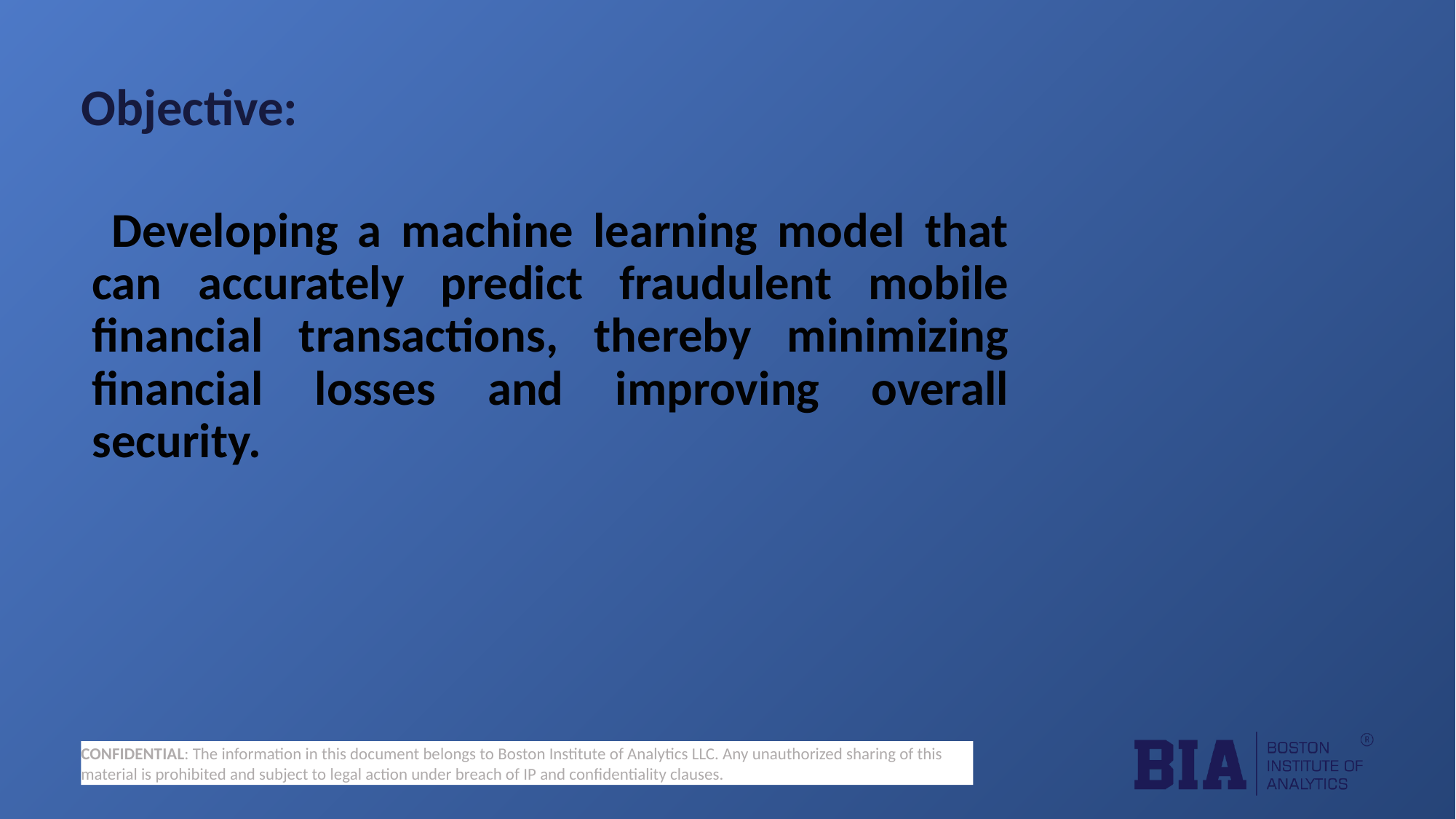

# Objective:
 Developing a machine learning model that can accurately predict fraudulent mobile financial transactions, thereby minimizing financial losses and improving overall security.